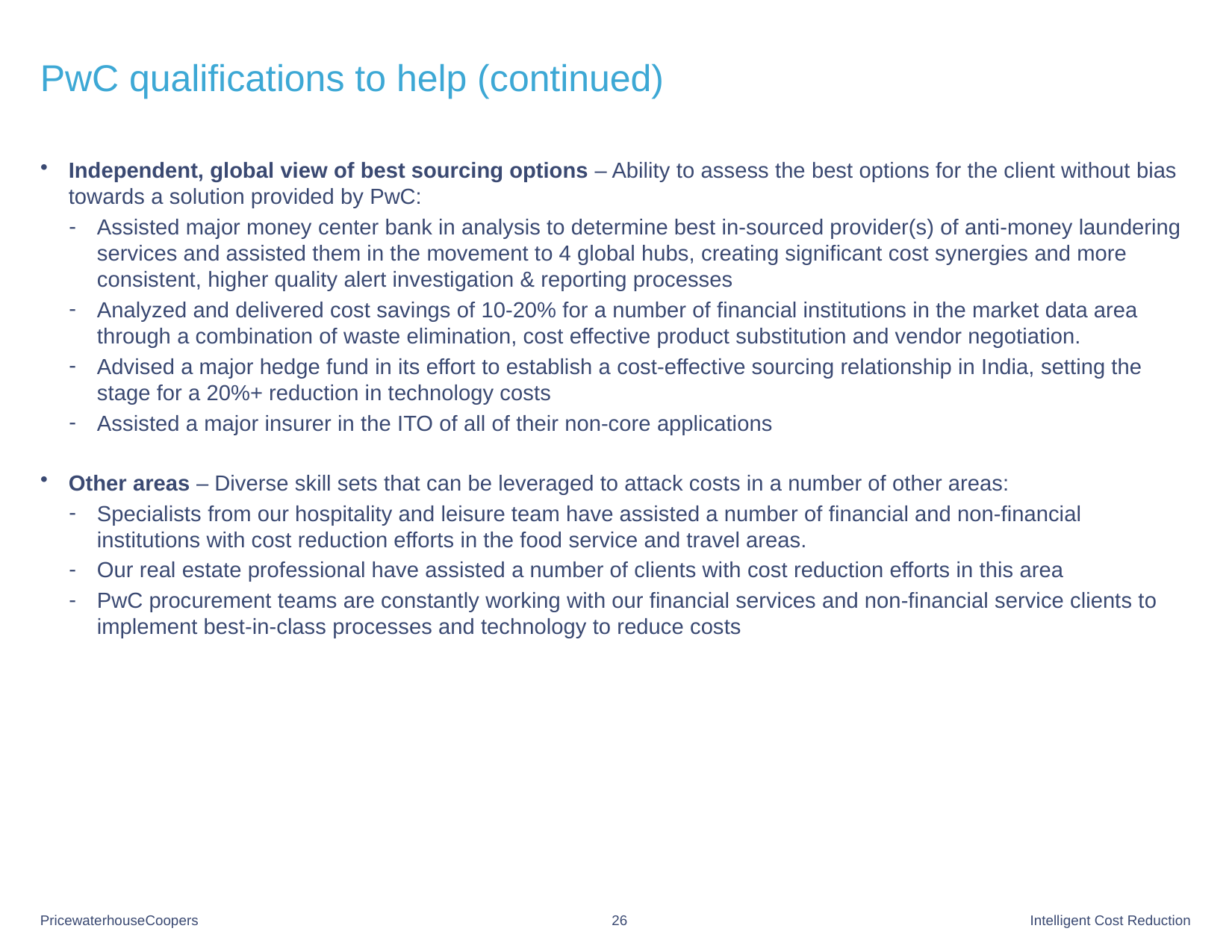

# PwC qualifications to help (continued)
Independent, global view of best sourcing options – Ability to assess the best options for the client without bias towards a solution provided by PwC:
Assisted major money center bank in analysis to determine best in-sourced provider(s) of anti-money laundering services and assisted them in the movement to 4 global hubs, creating significant cost synergies and more consistent, higher quality alert investigation & reporting processes
Analyzed and delivered cost savings of 10-20% for a number of financial institutions in the market data area through a combination of waste elimination, cost effective product substitution and vendor negotiation.
Advised a major hedge fund in its effort to establish a cost-effective sourcing relationship in India, setting the stage for a 20%+ reduction in technology costs
Assisted a major insurer in the ITO of all of their non-core applications

Other areas – Diverse skill sets that can be leveraged to attack costs in a number of other areas:
Specialists from our hospitality and leisure team have assisted a number of financial and non-financial institutions with cost reduction efforts in the food service and travel areas.
Our real estate professional have assisted a number of clients with cost reduction efforts in this area
PwC procurement teams are constantly working with our financial services and non-financial service clients to implement best-in-class processes and technology to reduce costs
26